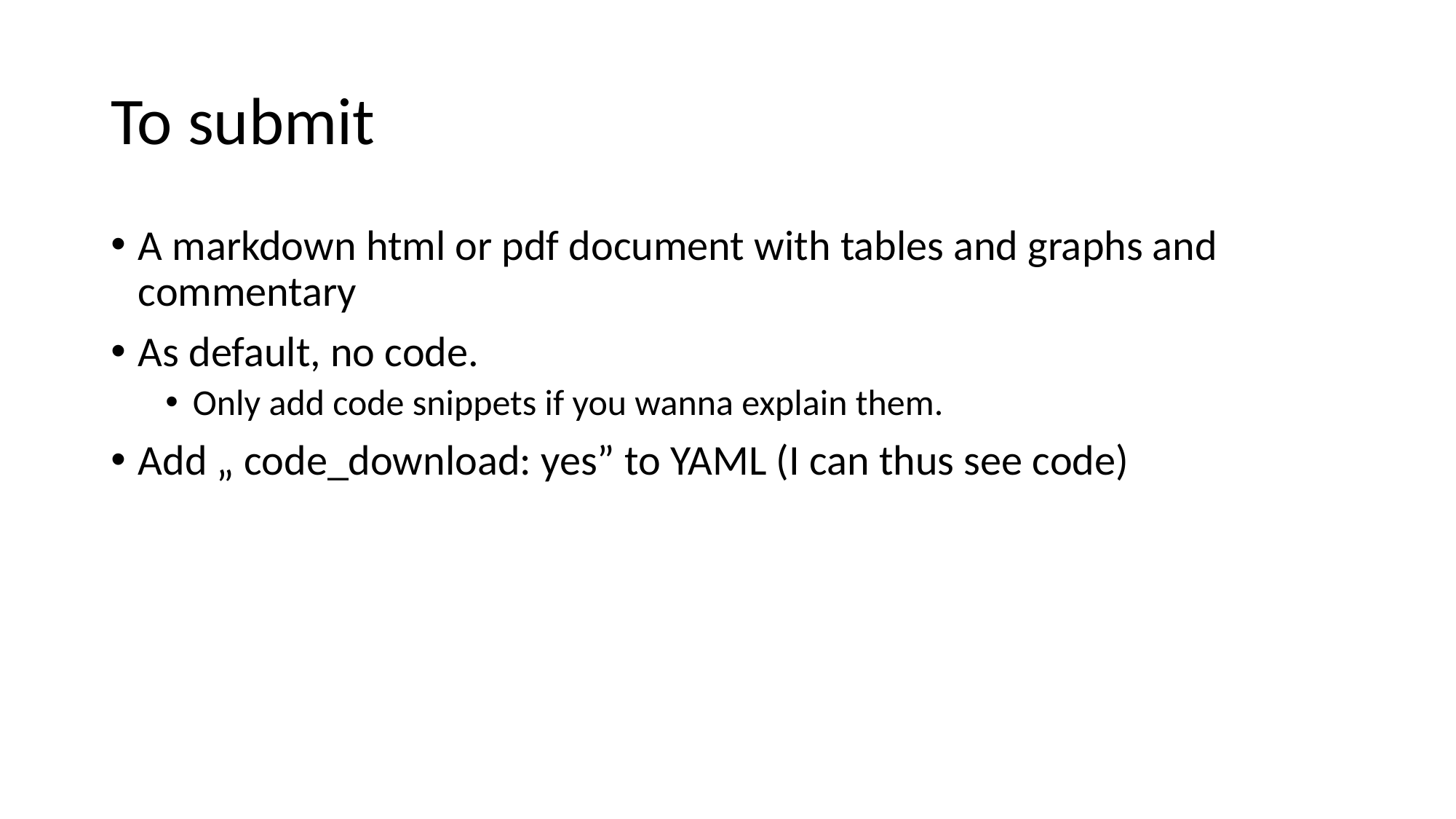

# To submit
A markdown html or pdf document with tables and graphs and commentary
As default, no code.
Only add code snippets if you wanna explain them.
Add „ code_download: yes” to YAML (I can thus see code)